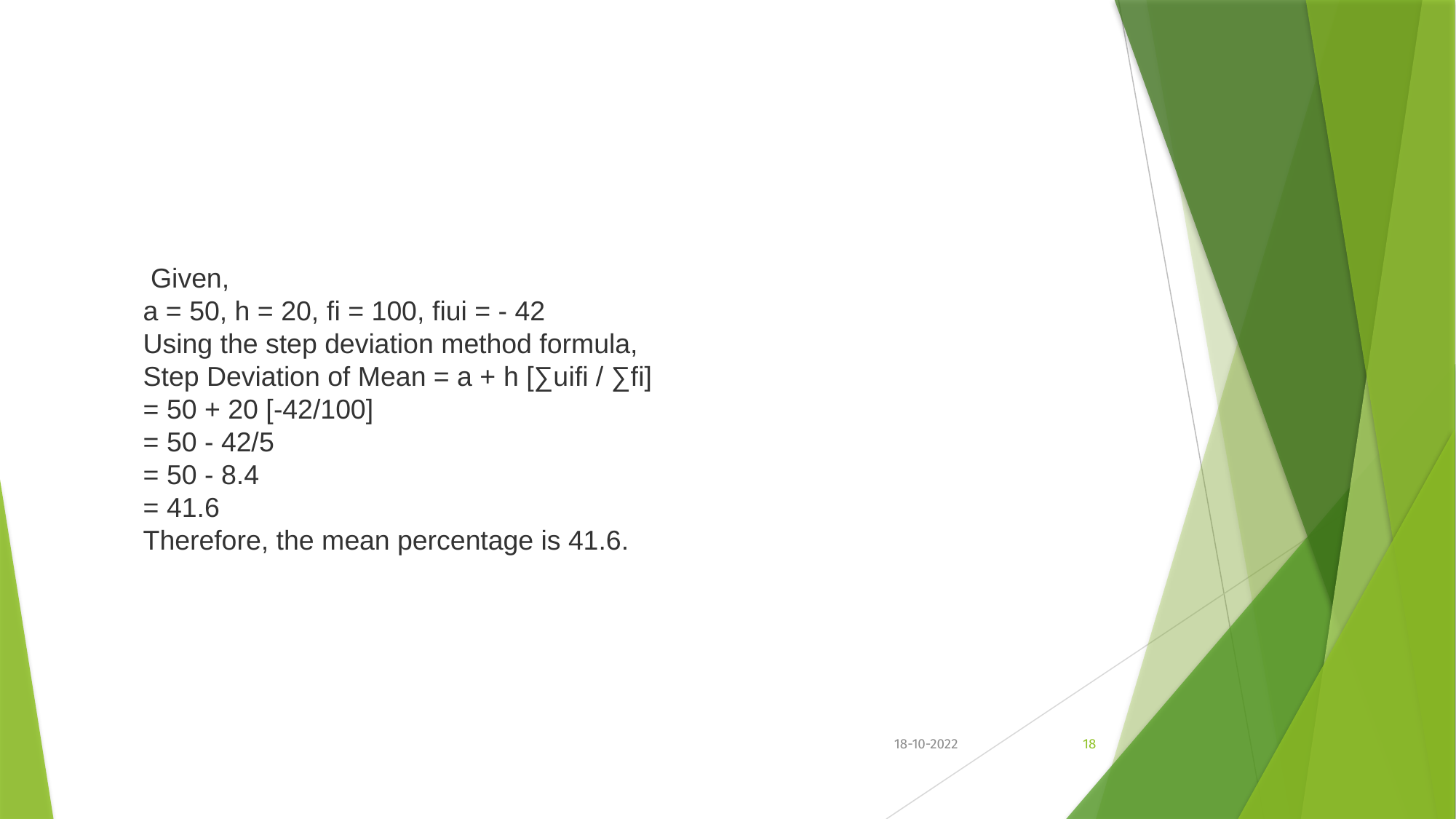

Given,
a = 50, h = 20, fi = 100, fiui = - 42
Using the step deviation method formula,
Step Deviation of Mean = a + h [∑uifi / ∑fi]
= 50 + 20 [-42/100]
= 50 - 42/5
= 50 - 8.4
= 41.6
Therefore, the mean percentage is 41.6.
18-10-2022
18